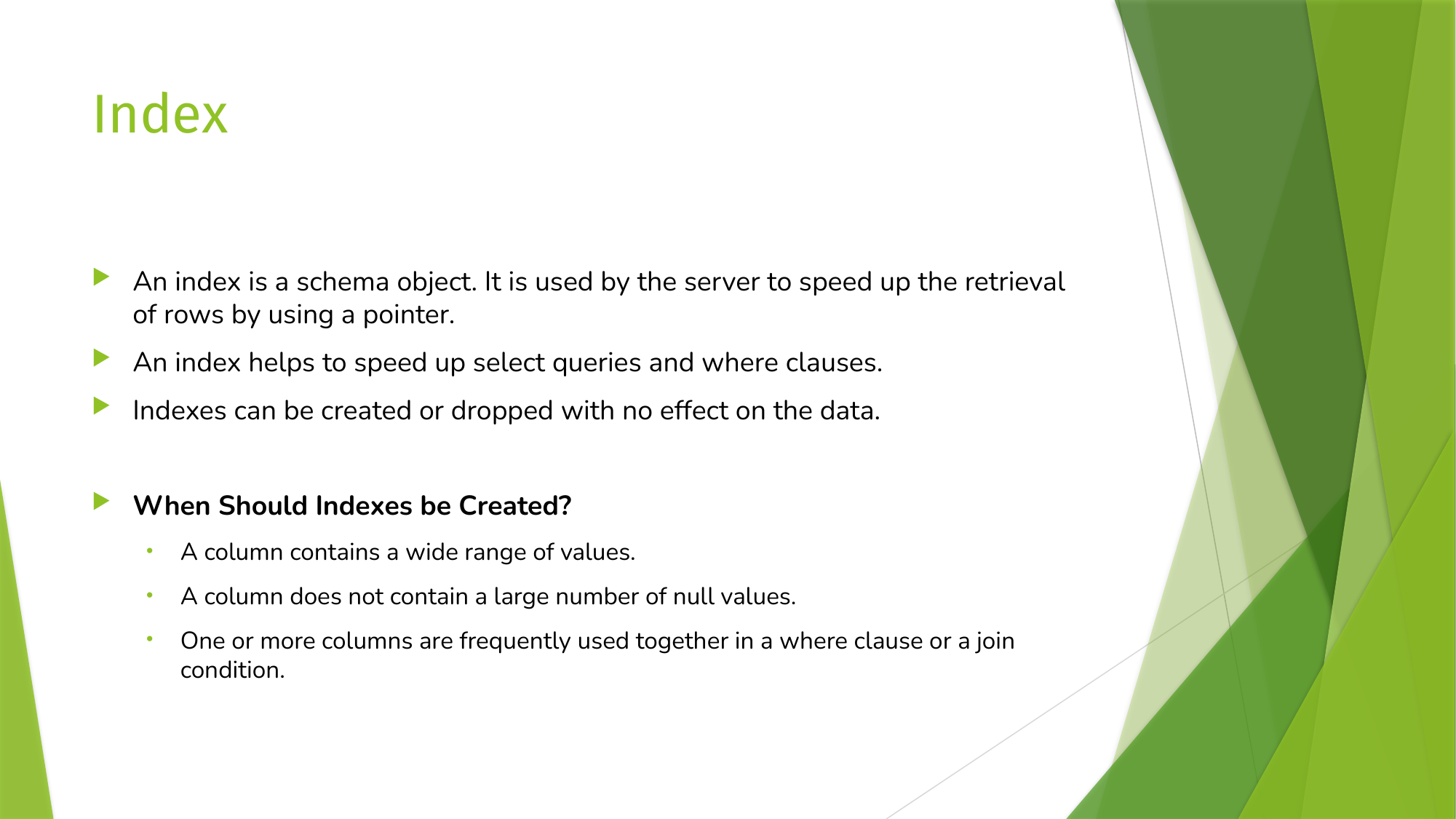

# Index
An index is a schema object. It is used by the server to speed up the retrieval of rows by using a pointer.
An index helps to speed up select queries and where clauses.
Indexes can be created or dropped with no effect on the data.

When Should Indexes be Created?
A column contains a wide range of values.
A column does not contain a large number of null values.
One or more columns are frequently used together in a where clause or a join condition.